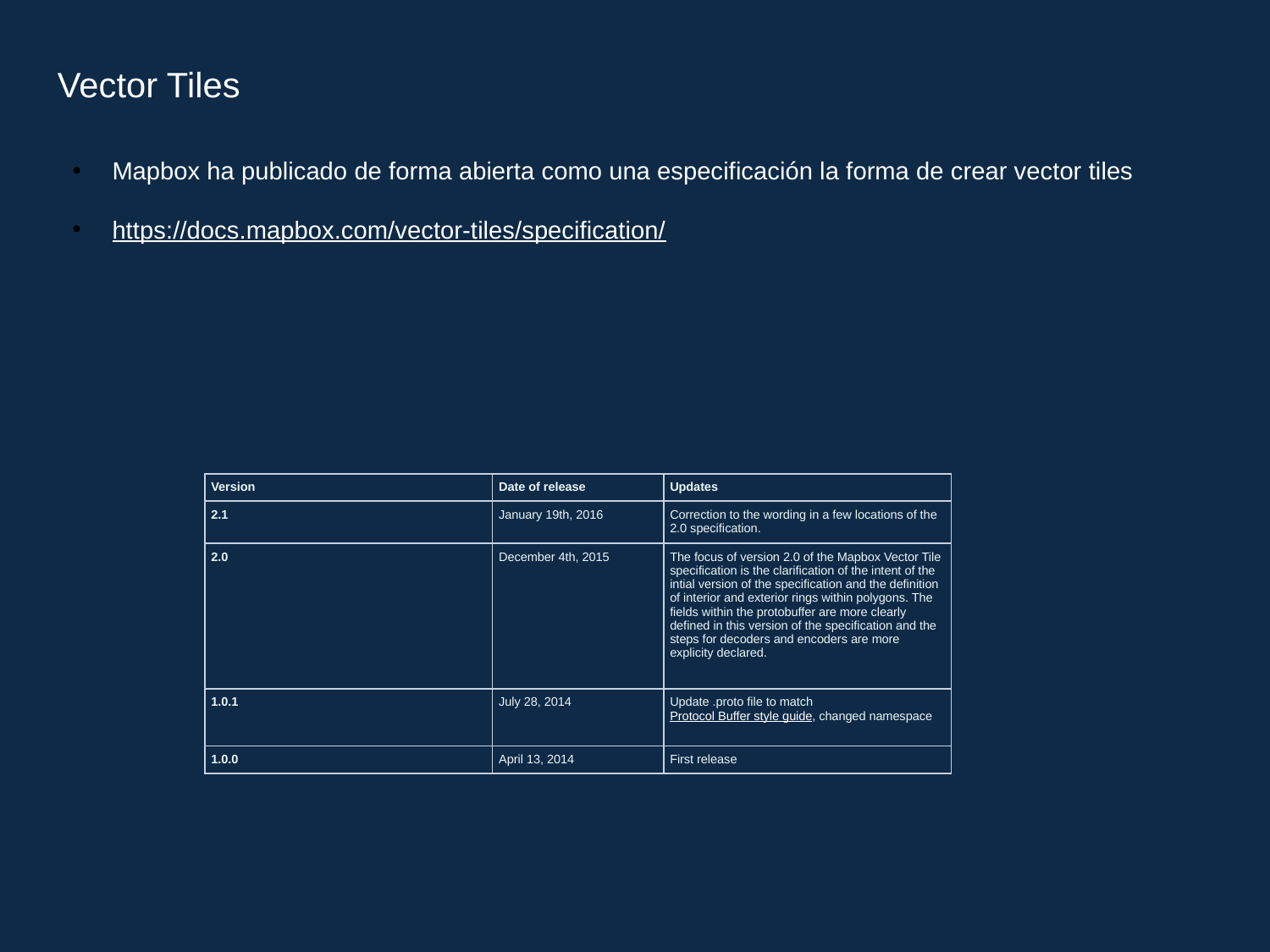

Vector Tiles
Mapbox ha publicado de forma abierta como una especificación la forma de crear vector tiles

https://docs.mapbox.com/vector-tiles/specification/

| Version | Date of release | Updates |
| --- | --- | --- |
| 2.1 | January 19th, 2016 | Correction to the wording in a few locations of the 2.0 specification. |
| 2.0 | December 4th, 2015 | The focus of version 2.0 of the Mapbox Vector Tile specification is the clarification of the intent of the intial version of the specification and the definition of interior and exterior rings within polygons. The fields within the protobuffer are more clearly defined in this version of the specification and the steps for decoders and encoders are more explicity declared. |
| 1.0.1 | July 28, 2014 | Update .proto file to match Protocol Buffer style guide, changed namespace |
| 1.0.0 | April 13, 2014 | First release |